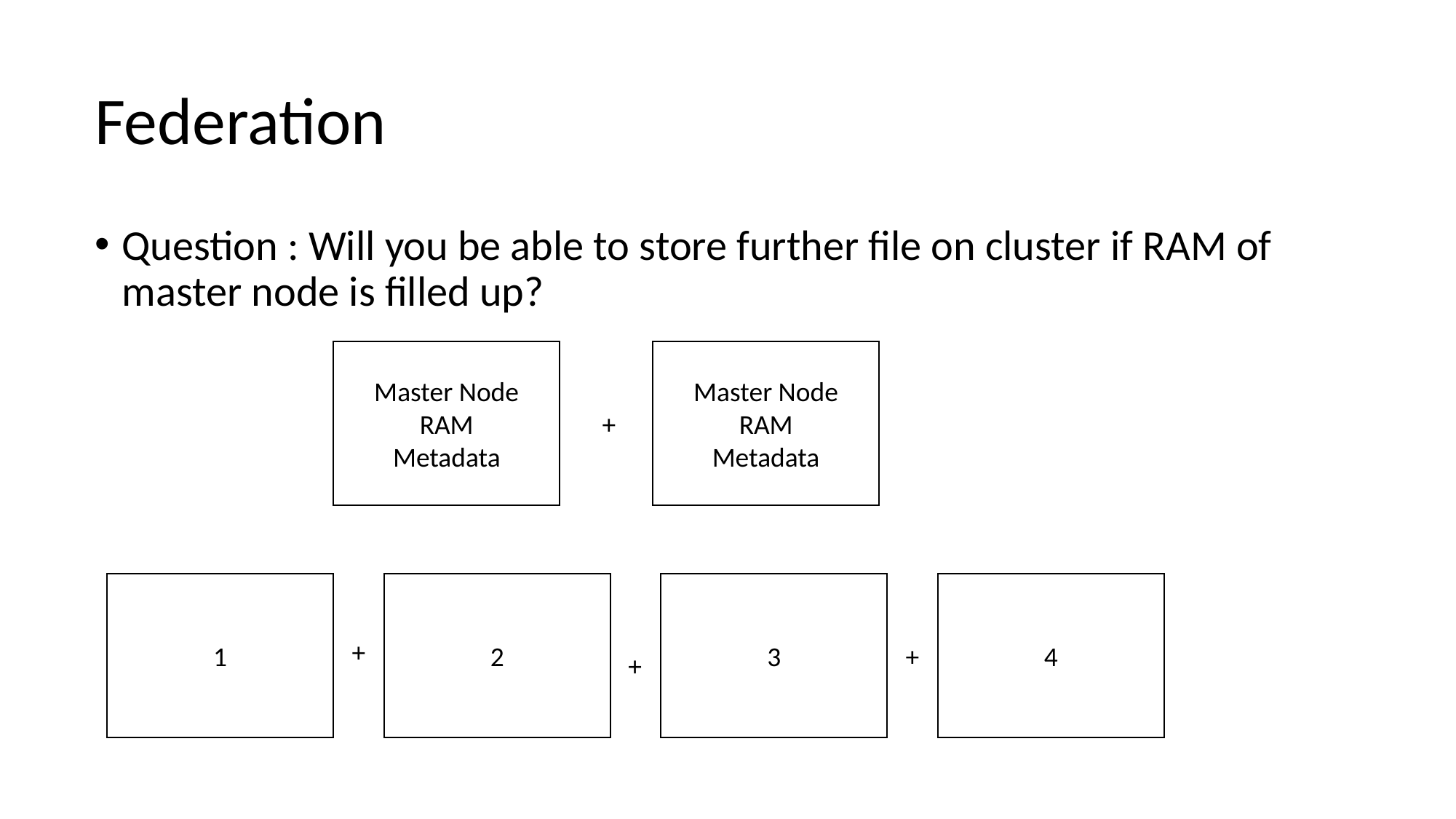

# Federation
Question : Will you be able to store further file on cluster if RAM of master node is filled up?

Master Node
RAM
Metadata
Master Node
RAM
Metadata
+
1
2
3
4
+
+
+